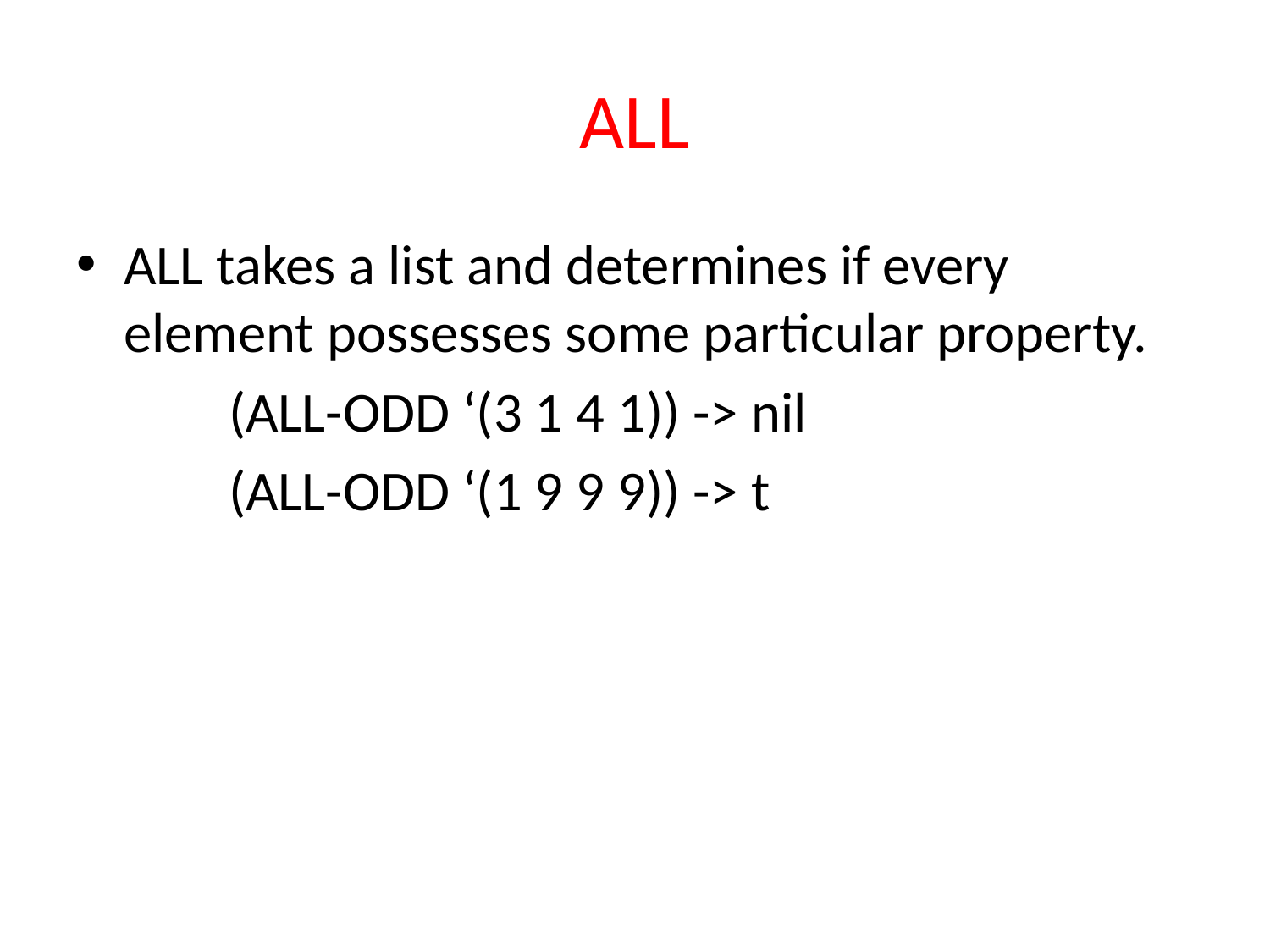

# ALL
ALL takes a list and determines if every element possesses some particular property.
            (ALL-ODD ‘(3 1 4 1)) -> nil
            (ALL-ODD ‘(1 9 9 9)) -> t